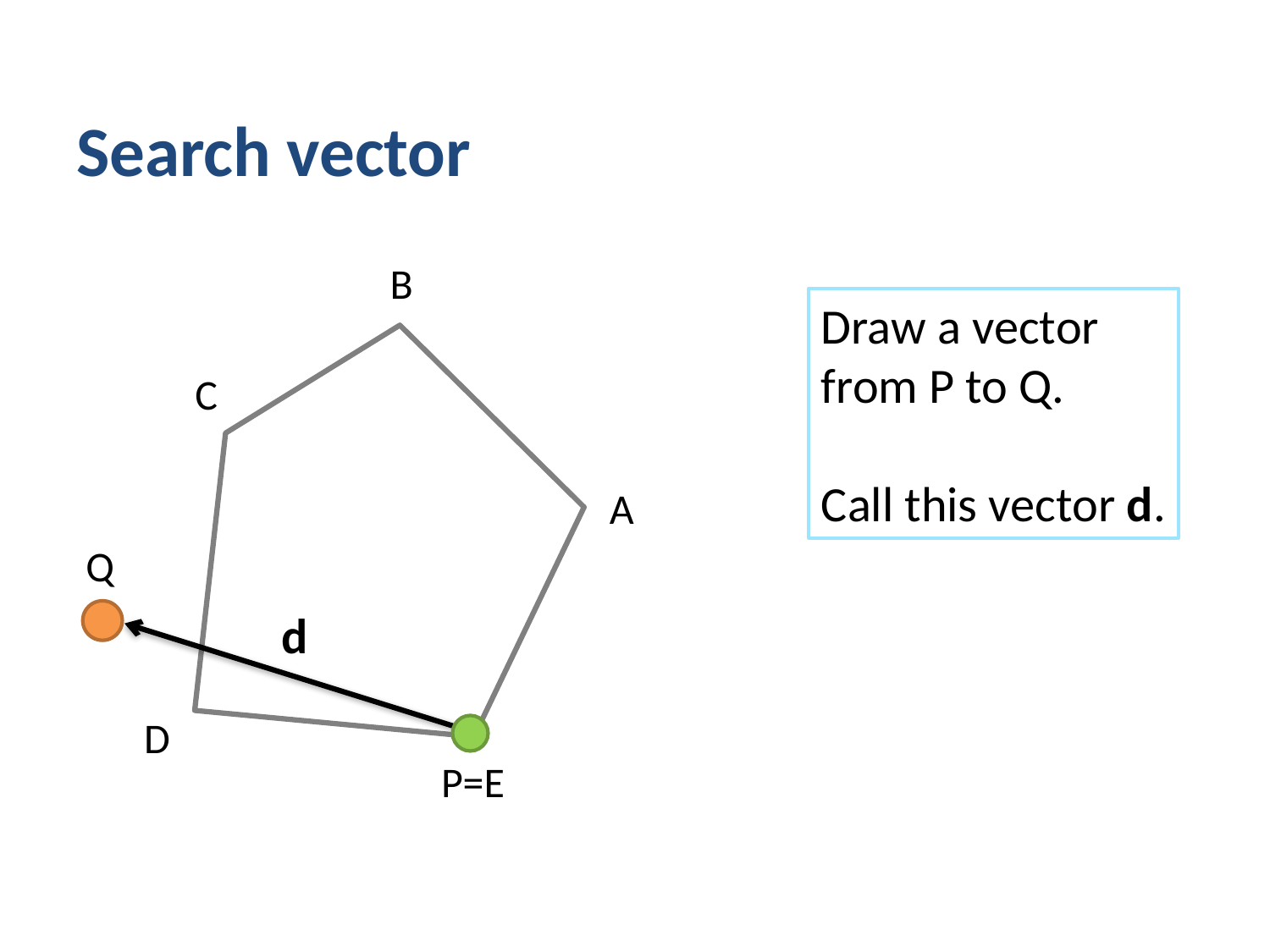

# Search vector
B
Draw a vector
from P to Q.

Call this vector d.

C
A
Q
d

D

P=E